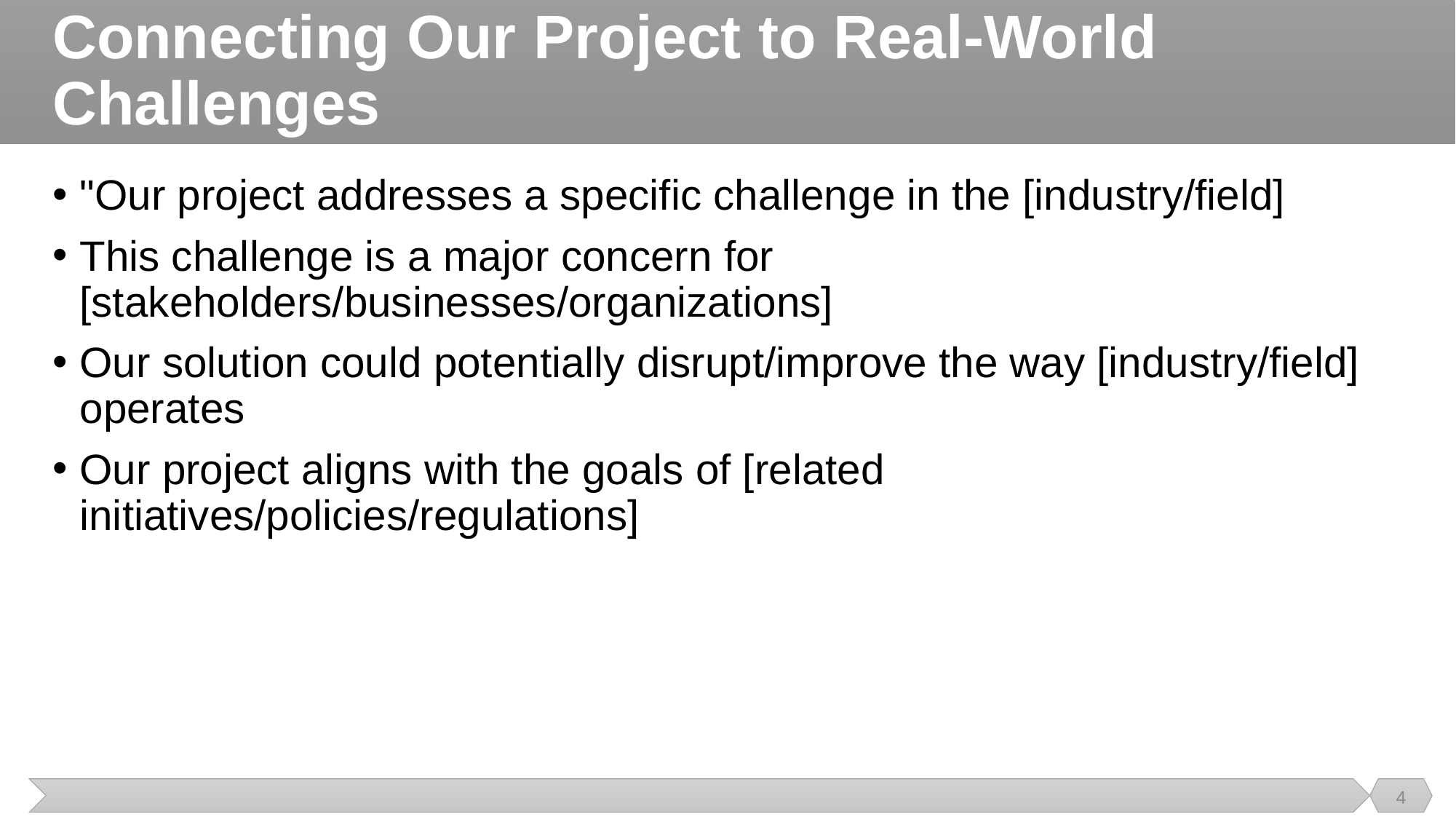

# Connecting Our Project to Real-World Challenges
"Our project addresses a specific challenge in the [industry/field]
This challenge is a major concern for [stakeholders/businesses/organizations]
Our solution could potentially disrupt/improve the way [industry/field] operates
Our project aligns with the goals of [related initiatives/policies/regulations]

4